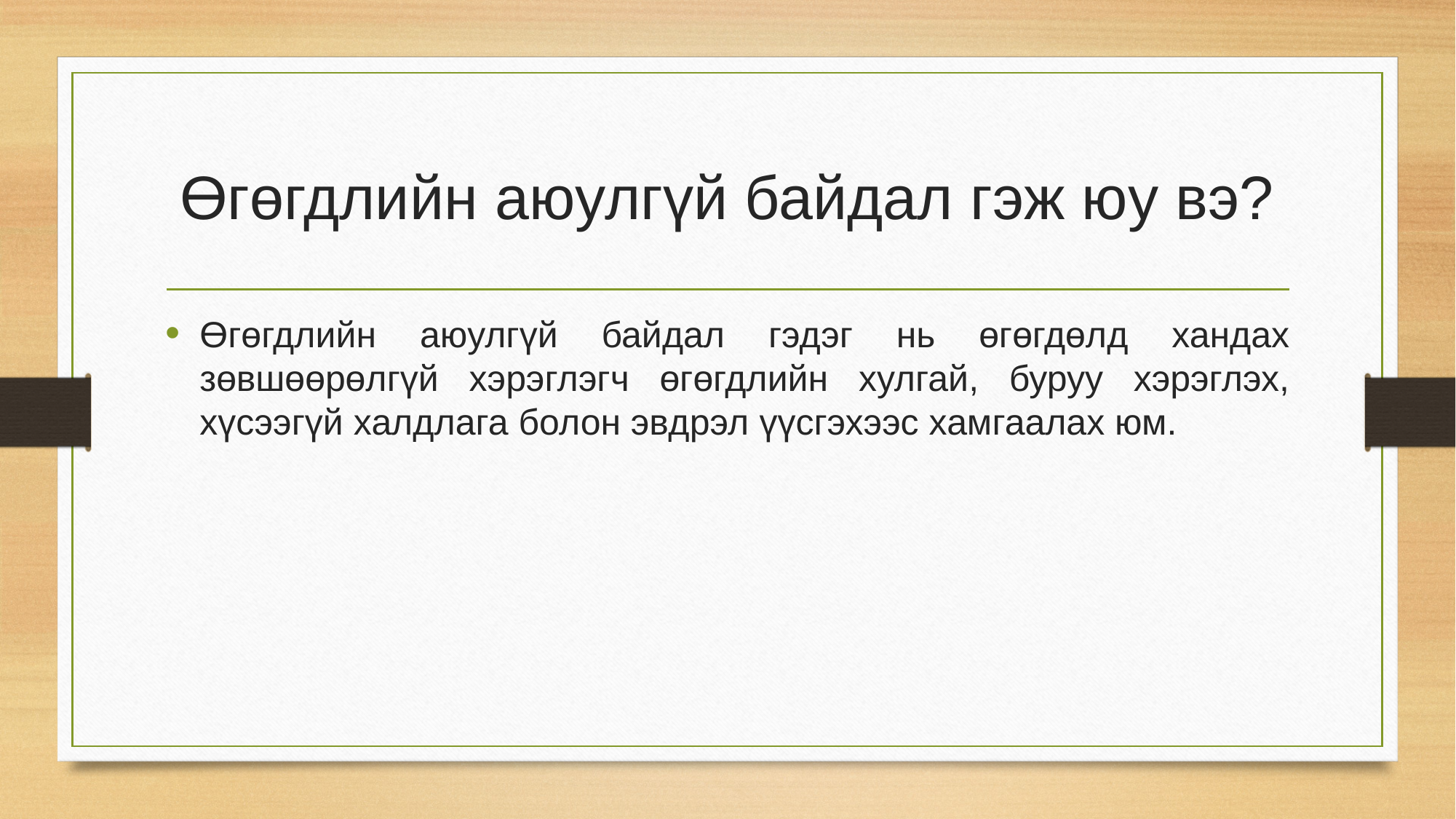

# Өгөгдлийн аюулгүй байдал гэж юу вэ?
Өгөгдлийн аюулгүй байдал гэдэг нь өгөгдөлд хандах зөвшөөрөлгүй хэрэглэгч өгөгдлийн хулгай, буруу хэрэглэх, хүсээгүй халдлага болон эвдрэл үүсгэхээс хамгаалах юм.